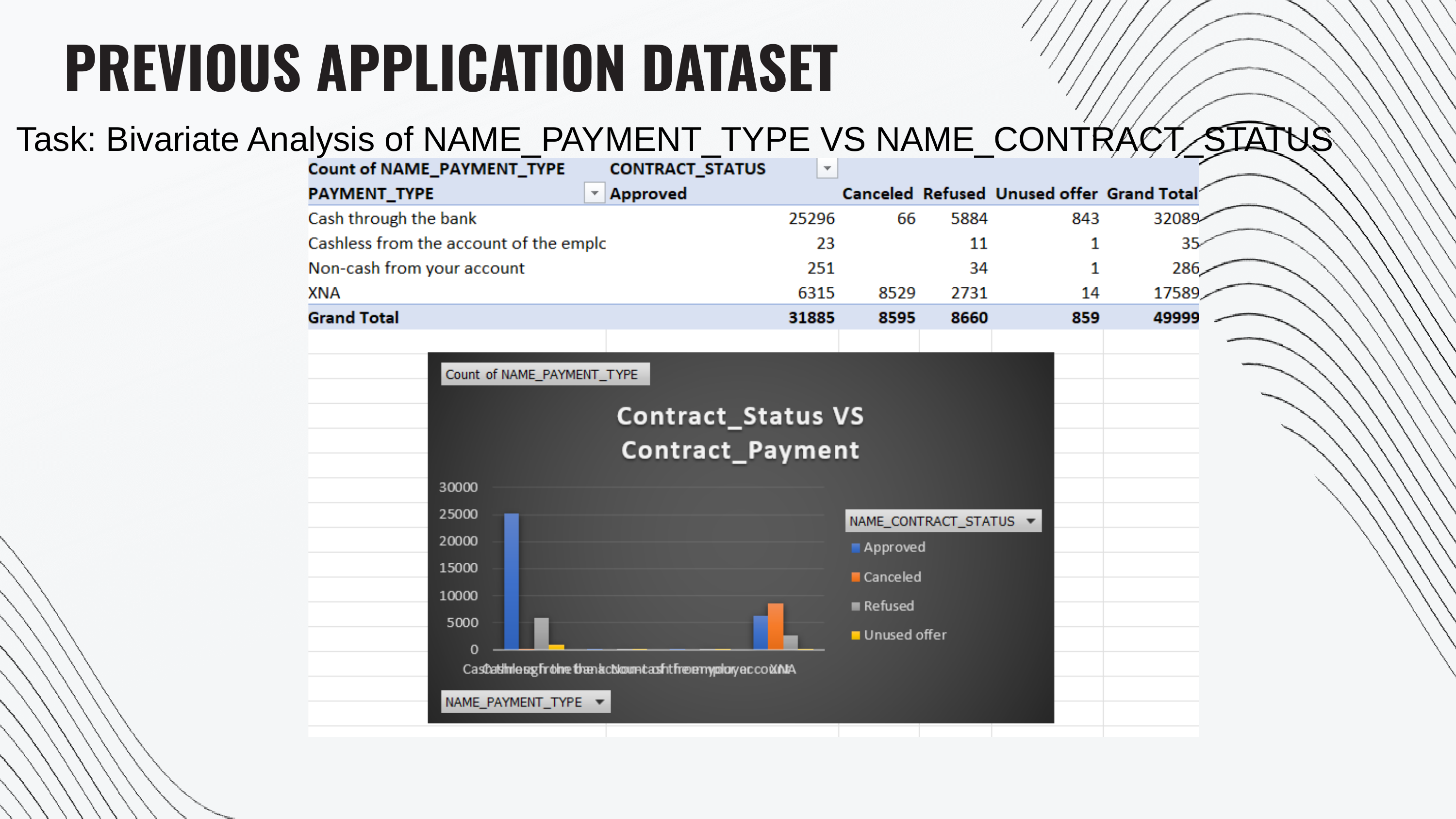

PREVIOUS APPLICATION DATASET

Task: Bivariate Analysis of NAME_PAYMENT_TYPE VS NAME_CONTRACT_STATUS